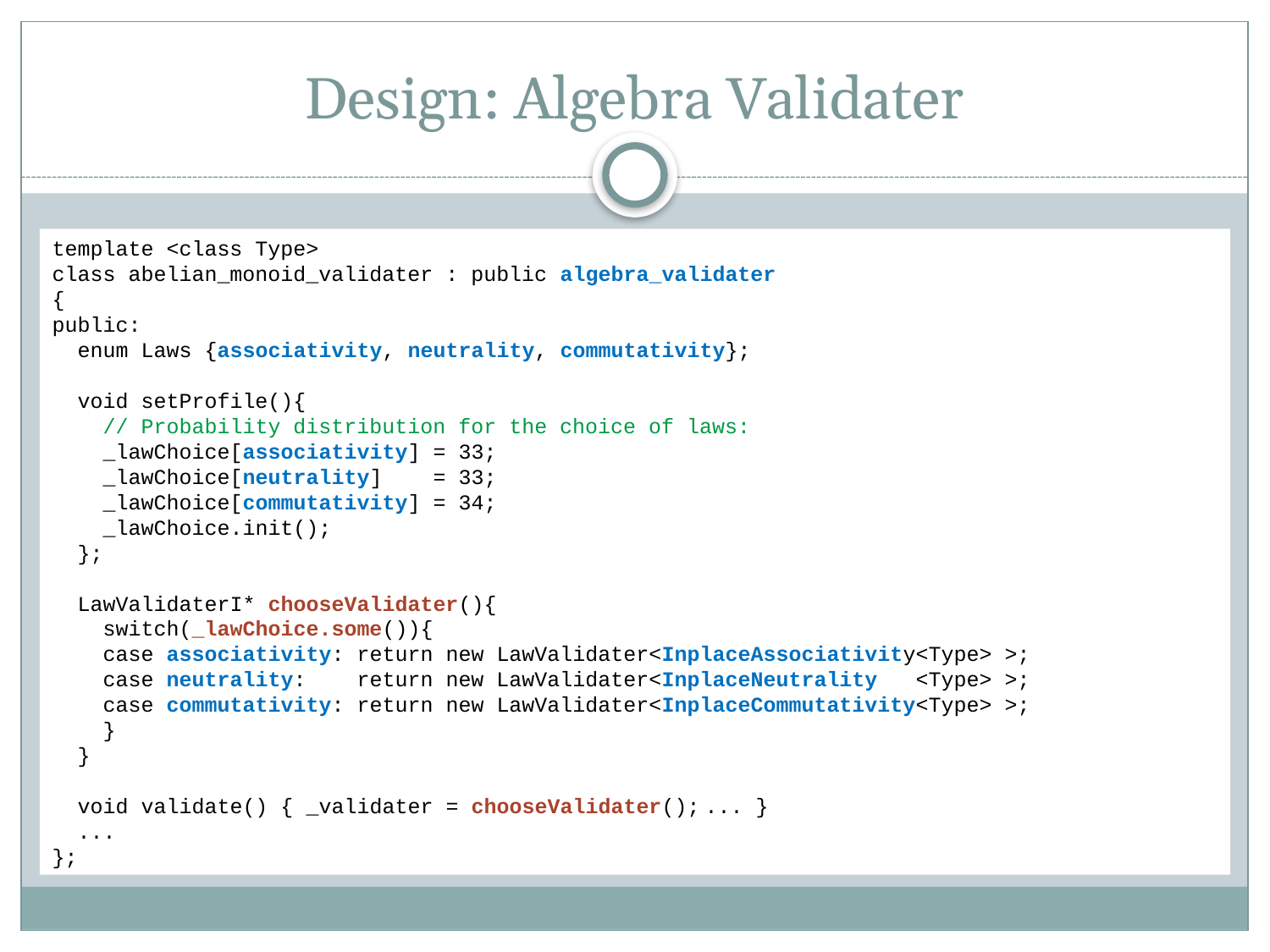

# Design: Algebra Validater
template <class Type>
class abelian_monoid_validater : public algebra_validater
{
public:
  enum Laws {associativity, neutrality, commutativity};

  void setProfile(){
    // Probability distribution for the choice of laws:
    _lawChoice[associativity] = 33;
    _lawChoice[neutrality]    = 33;
    _lawChoice[commutativity] = 34;
    _lawChoice.init();
  };

  LawValidaterI* chooseValidater(){
    switch(_lawChoice.some()){
    case associativity: return new LawValidater<InplaceAssociativity<Type> >;
    case neutrality:    return new LawValidater<InplaceNeutrality   <Type> >;
    case commutativity: return new LawValidater<InplaceCommutativity<Type> >;
    }
  }

  void validate() { _validater = chooseValidater(); ... }
  ...
};